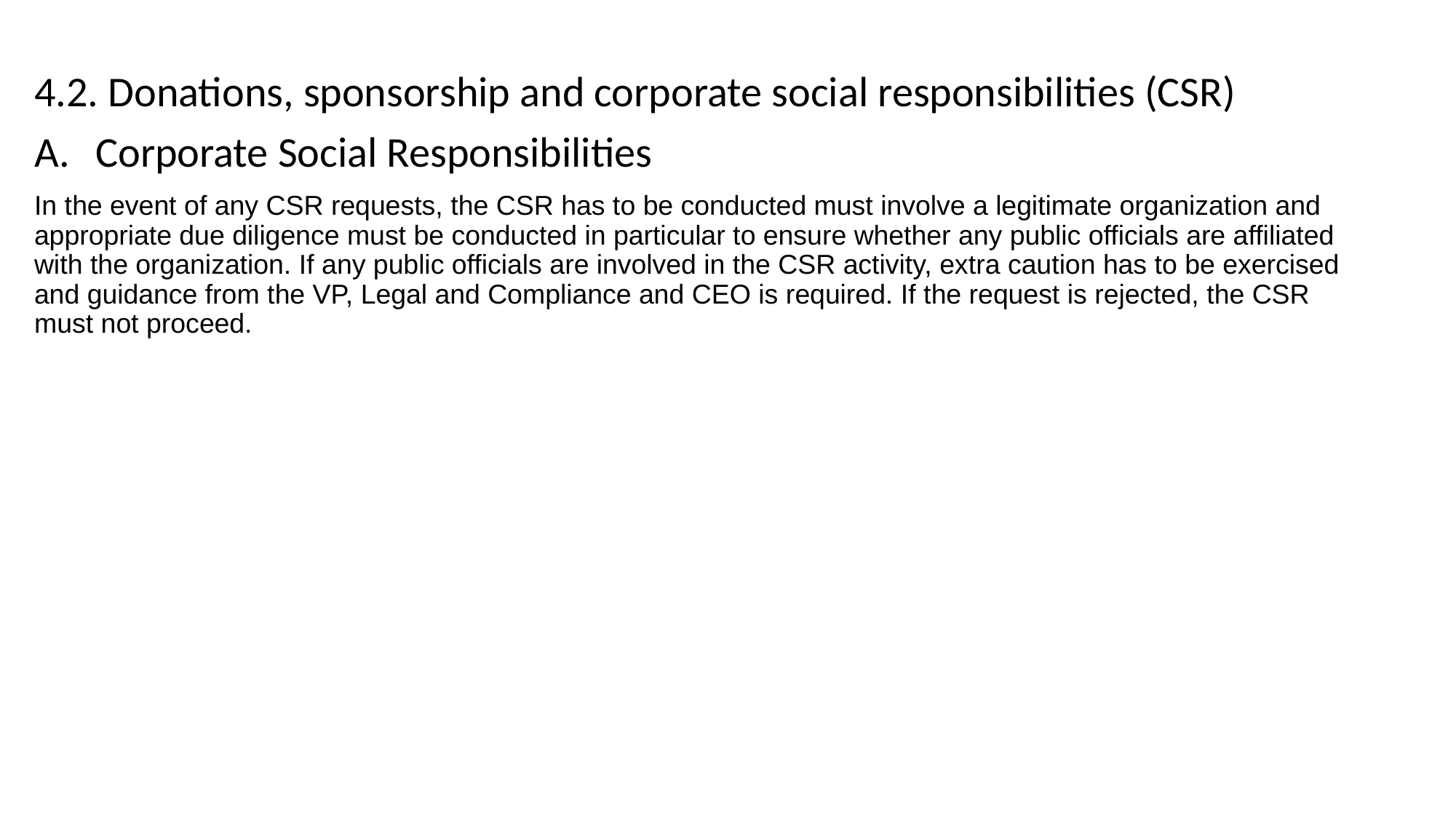

4.2. Donations, sponsorship and corporate social responsibilities (CSR)
Corporate Social Responsibilities
In the event of any CSR requests, the CSR has to be conducted must involve a legitimate organization and appropriate due diligence must be conducted in particular to ensure whether any public officials are affiliated with the organization. If any public officials are involved in the CSR activity, extra caution has to be exercised and guidance from the VP, Legal and Compliance and CEO is required. If the request is rejected, the CSR must not proceed.